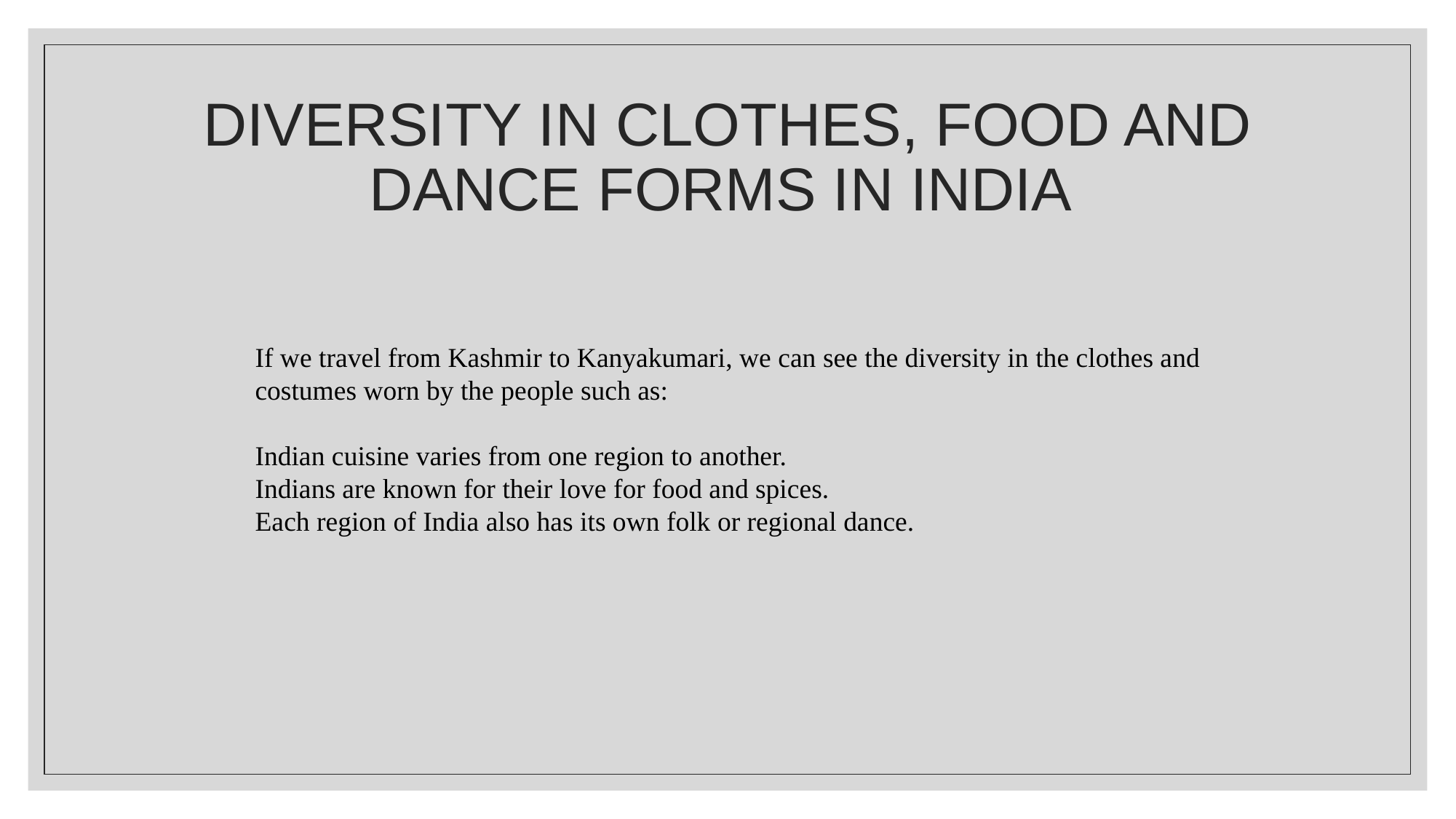

# DIVERSITY IN CLOTHES, FOOD AND DANCE FORMS IN INDIA

If we travel from Kashmir to Kanyakumari, we can see the diversity in the clothes and costumes worn by the people such as:

Indian cuisine varies from one region to another.
Indians are known for their love for food and spices.
Each region of India also has its own folk or regional dance.